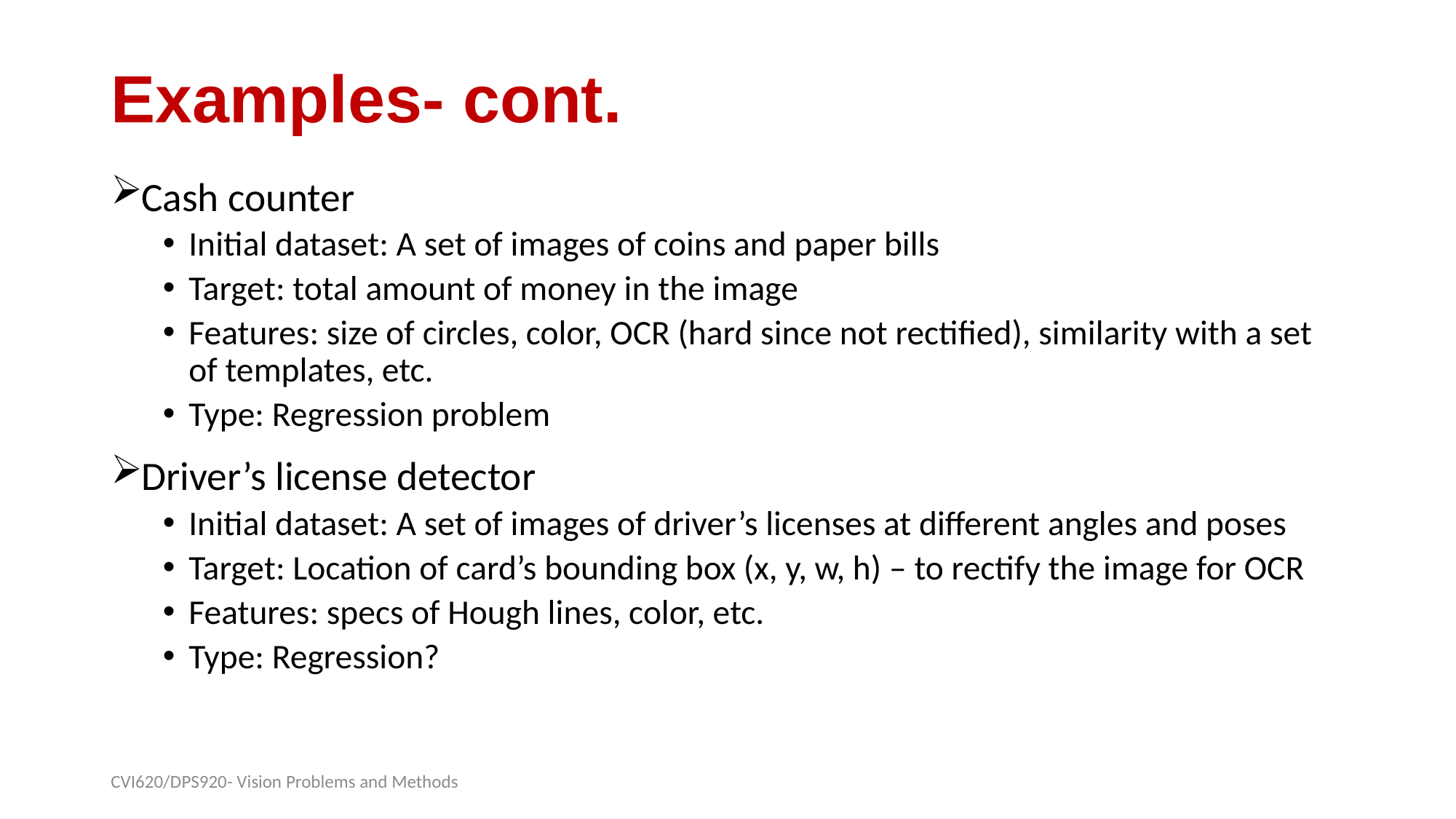

# Examples- cont.
Cash counter
Initial dataset: A set of images of coins and paper bills
Target: total amount of money in the image
Features: size of circles, color, OCR (hard since not rectified), similarity with a set of templates, etc.
Type: Regression problem
Driver’s license detector
Initial dataset: A set of images of driver’s licenses at different angles and poses
Target: Location of card’s bounding box (x, y, w, h) – to rectify the image for OCR
Features: specs of Hough lines, color, etc.
Type: Regression?

CVI620/DPS920- Vision Problems and Methods
34